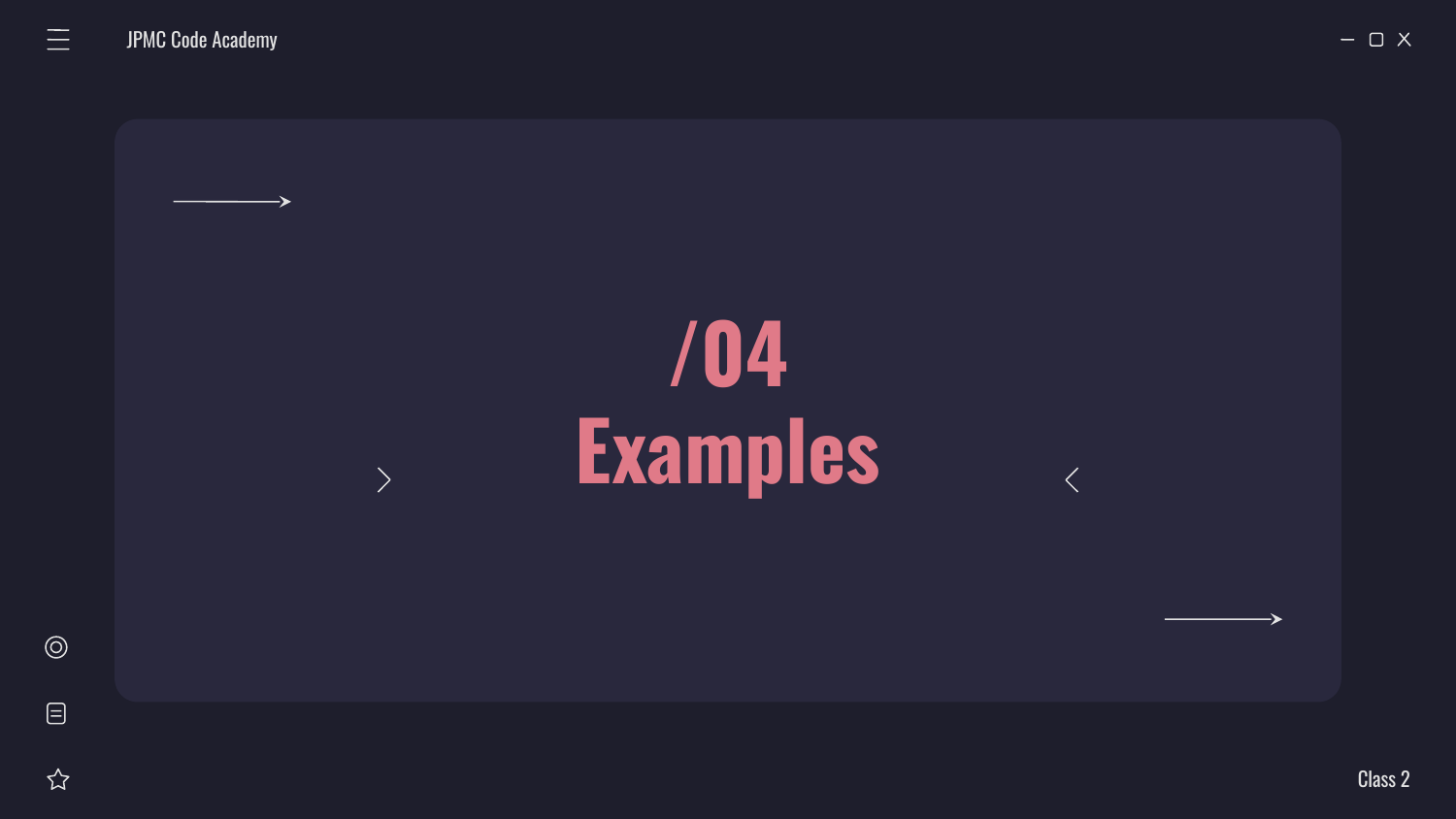

JPMC Code Academy

/04
Examples

Class 2